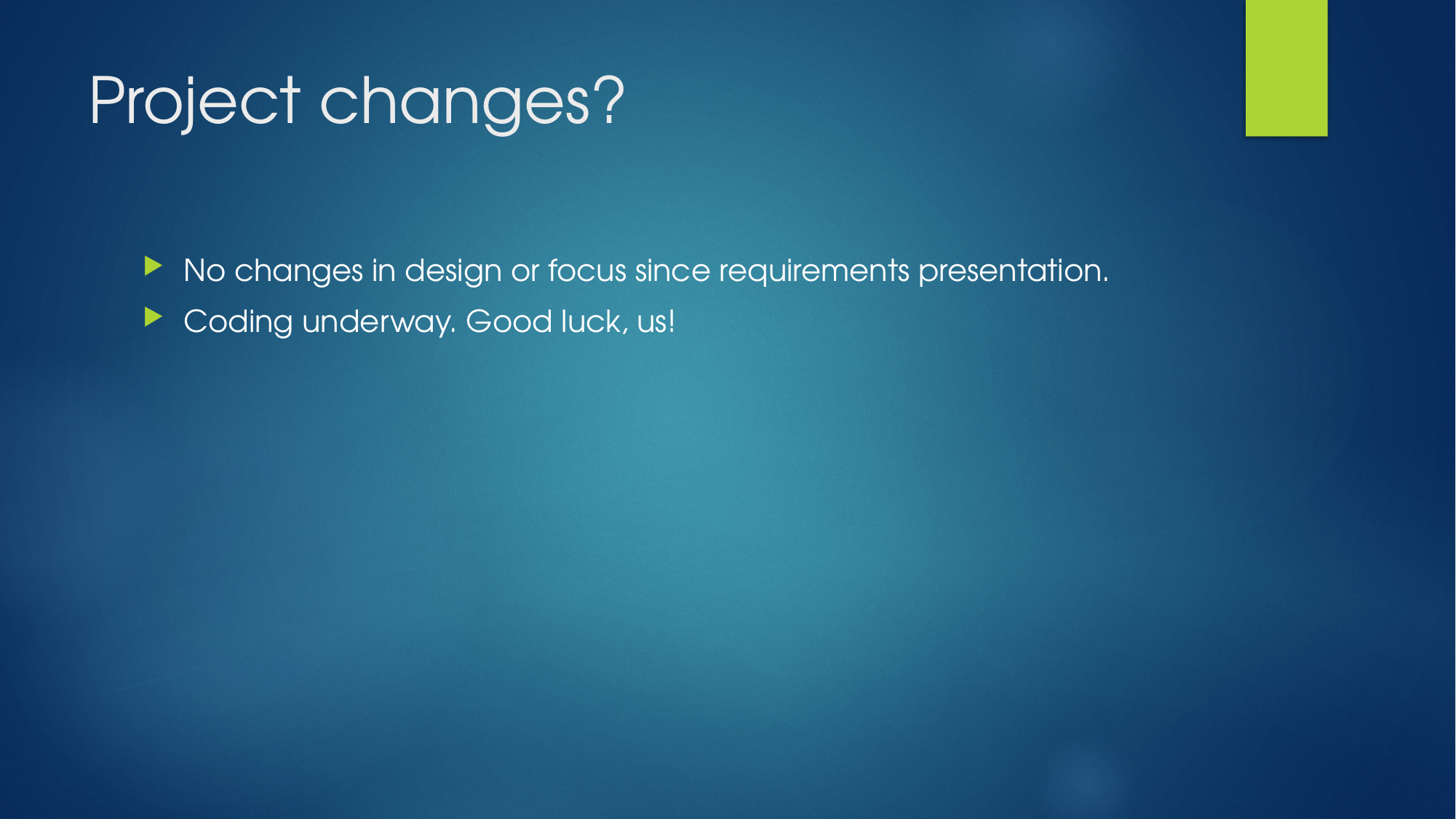

# Project changes?
No changes in design or focus since requirements presentation.
Coding underway. Good luck, us!